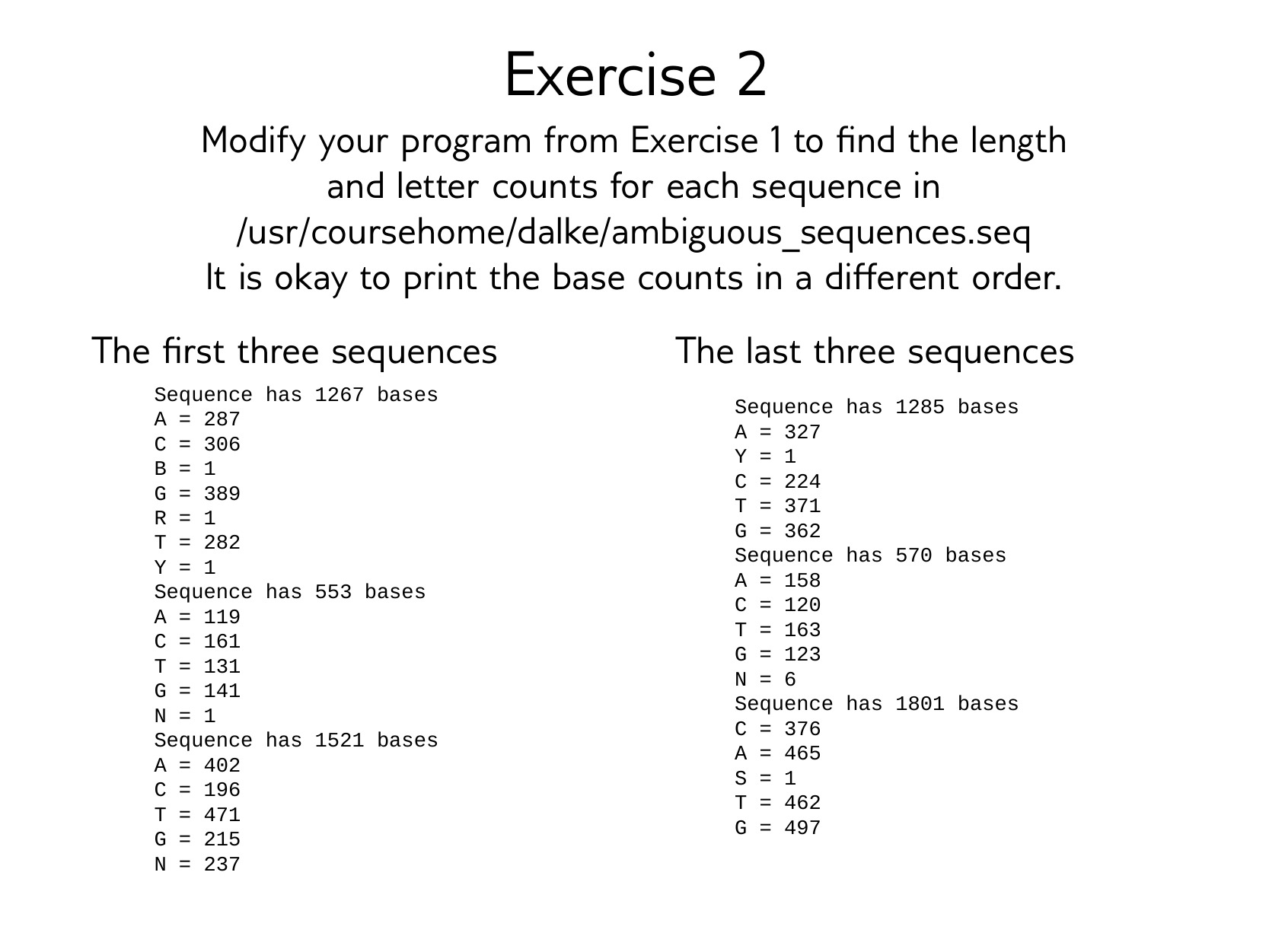

# Exercise 2
Modify your program from Exercise 1 to find the length
and letter counts for each sequence in
/usr/coursehome/dalke/ambiguous_sequences.seq
It is okay to print the base counts in a different order.
The first three sequences
The last three sequences
Sequence has 1267 bases
A = 287
C = 306
B = 1
G = 389
R = 1
T = 282
Y = 1
Sequence has 553 bases
A = 119
C = 161
T = 131
G = 141
N = 1
Sequence has 1521 bases
A = 402
C = 196
T = 471
G = 215
N = 237
Sequence has 1285 bases
A = 327
Y = 1
C = 224
T = 371
G = 362
Sequence has 570 bases
A = 158
C = 120
T = 163
G = 123
N = 6
Sequence has 1801 bases
C = 376
A = 465
S = 1
T = 462
G = 497